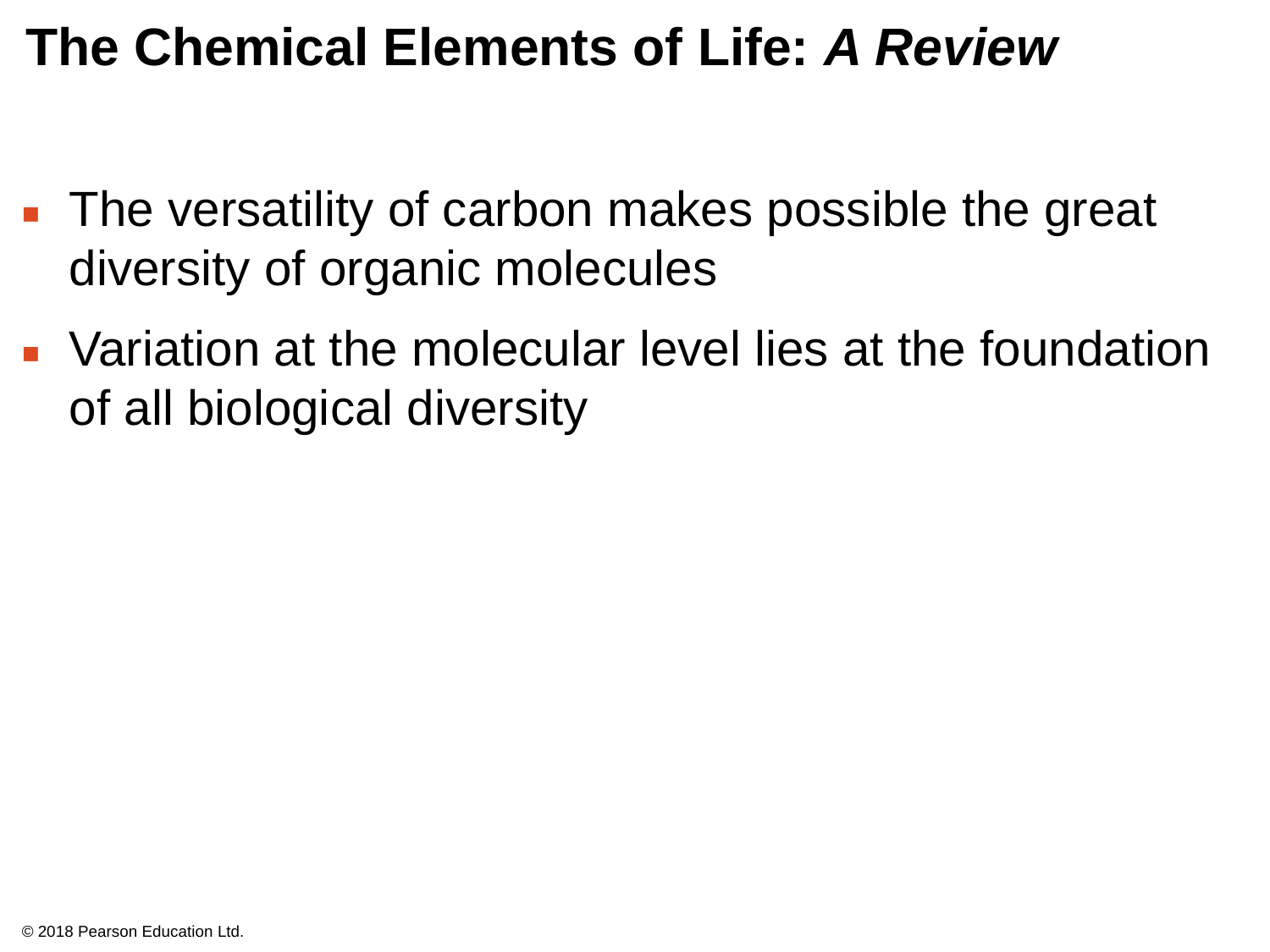

# The Chemical Elements of Life: A Review
The versatility of carbon makes possible the great diversity of organic molecules
Variation at the molecular level lies at the foundation of all biological diversity
© 2018 Pearson Education Ltd.